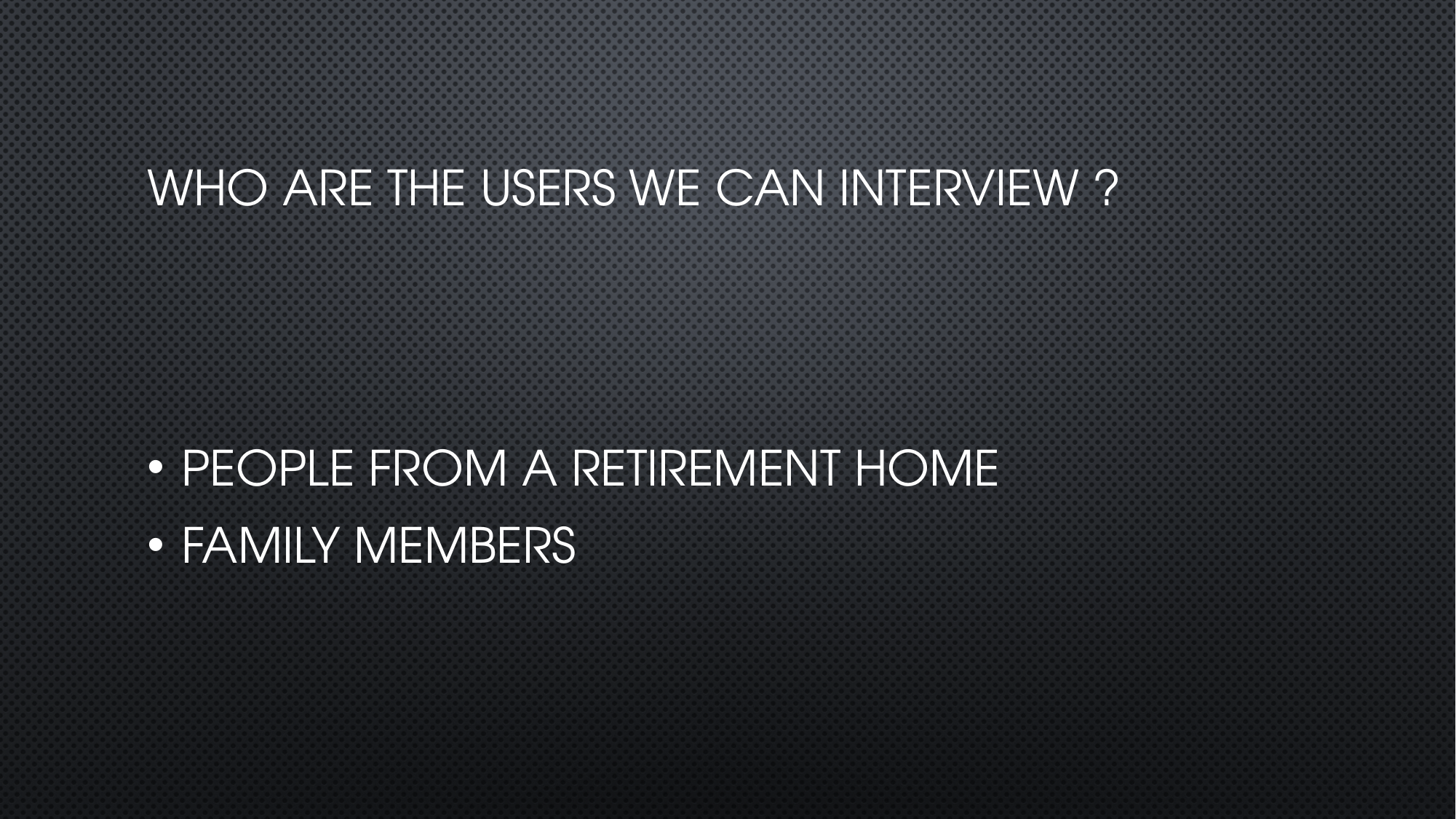

# Who are the users we can interview ?
People from a retirement home
Family members